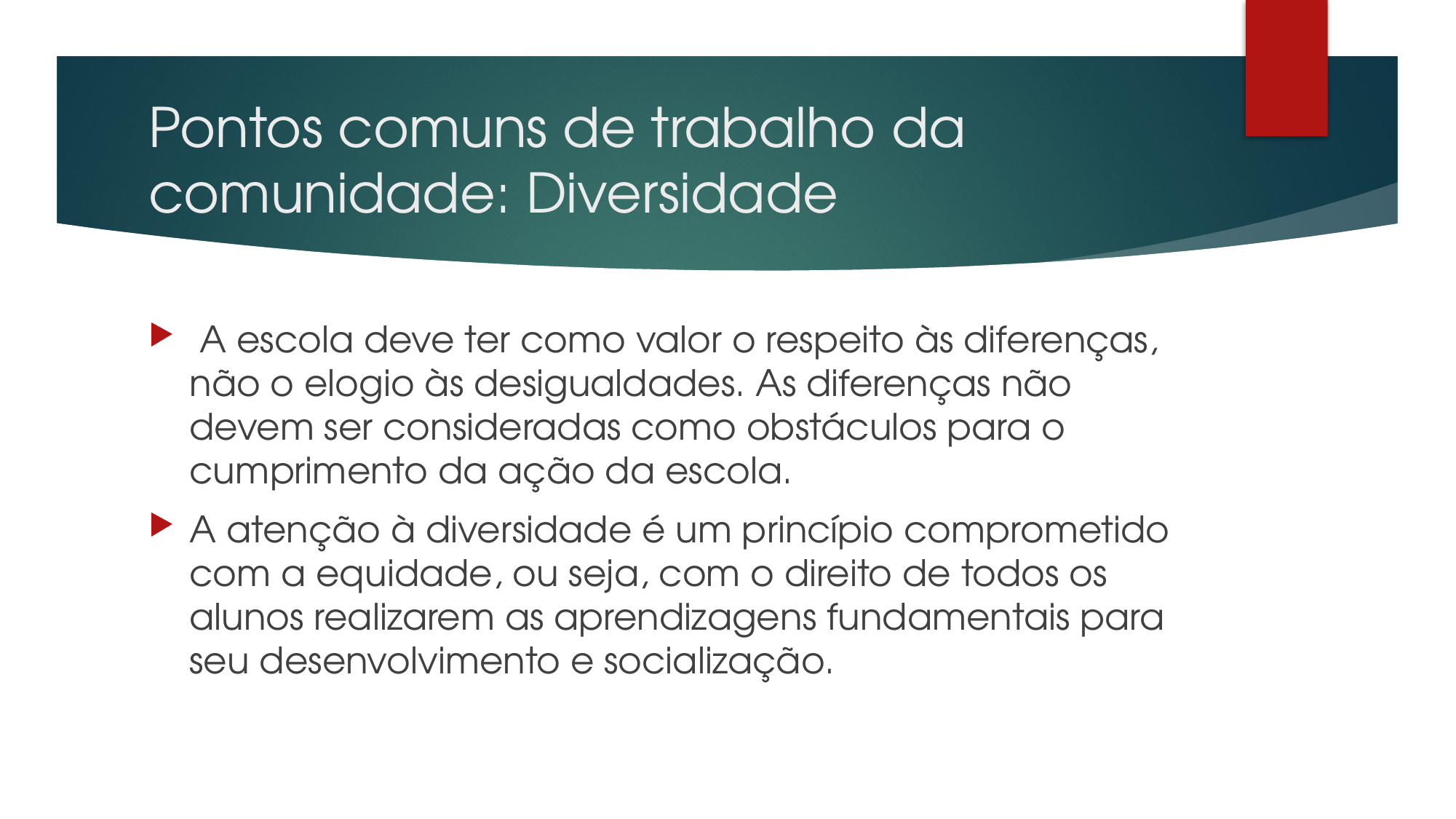

# Pontos comuns de trabalho da comunidade: Diversidade
 A escola deve ter como valor o respeito às diferenças, não o elogio às desigualdades. As diferenças não devem ser consideradas como obstáculos para o cumprimento da ação da escola.
A atenção à diversidade é um princípio comprometido com a equidade, ou seja, com o direito de todos os alunos realizarem as aprendizagens fundamentais para seu desenvolvimento e socialização.